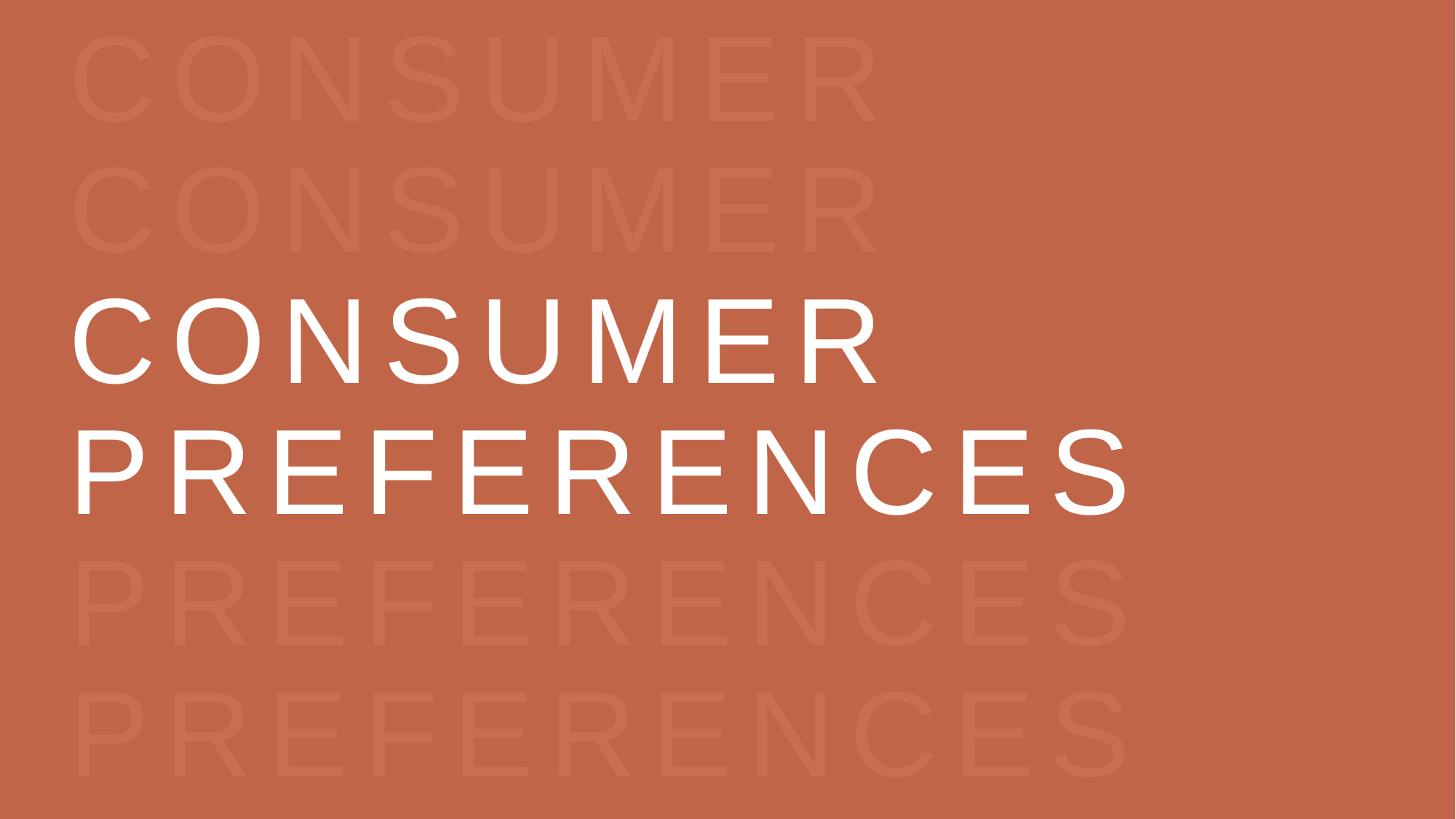

# CONSUMER CONSUMER CONSUMER PREFERENCES PREFERENCES PREFERENCES